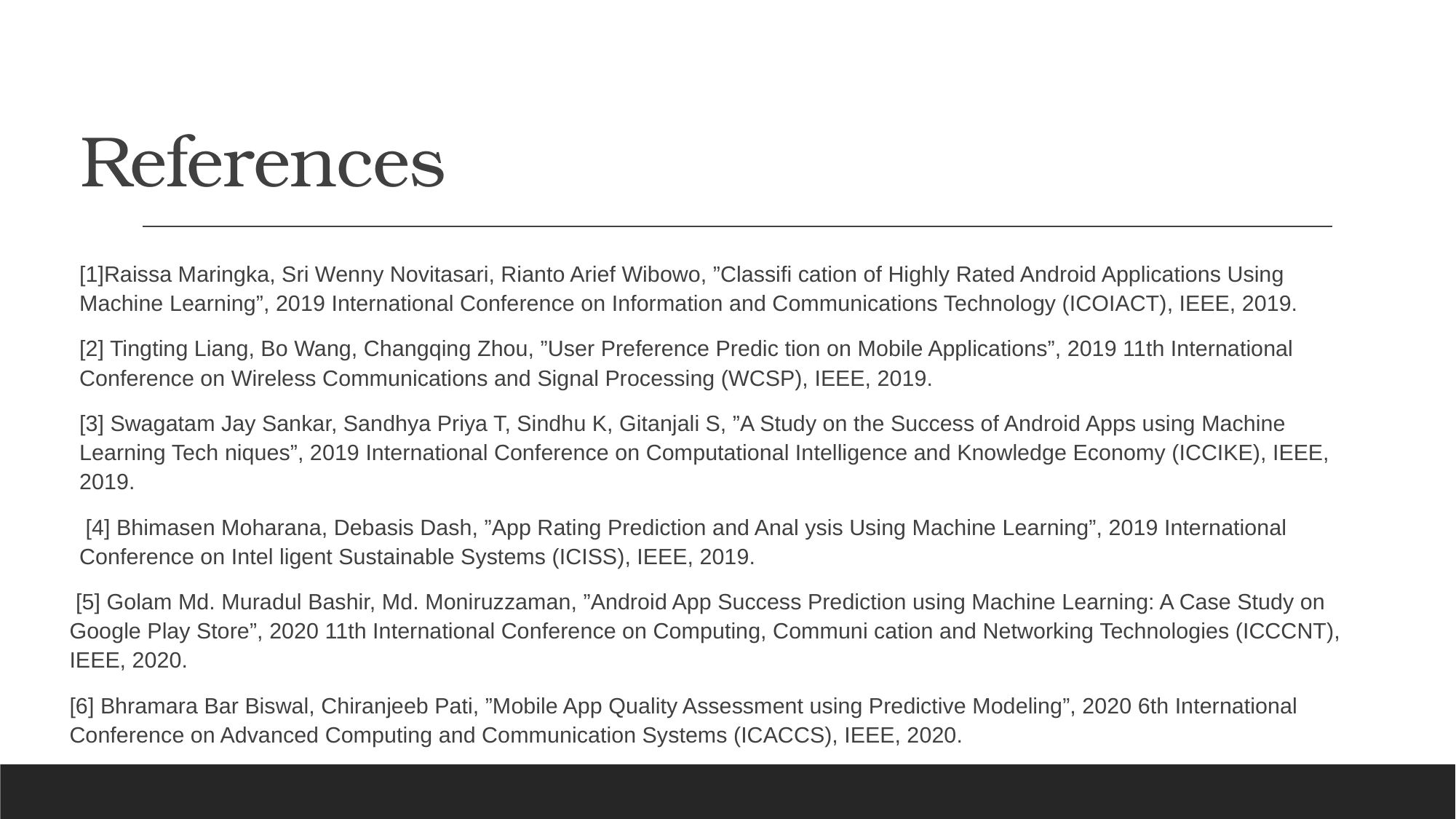

# References
[1]Raissa Maringka, Sri Wenny Novitasari, Rianto Arief Wibowo, ”Classifi cation of Highly Rated Android Applications Using Machine Learning”, 2019 International Conference on Information and Communications Technology (ICOIACT), IEEE, 2019.
[2] Tingting Liang, Bo Wang, Changqing Zhou, ”User Preference Predic tion on Mobile Applications”, 2019 11th International Conference on Wireless Communications and Signal Processing (WCSP), IEEE, 2019.
[3] Swagatam Jay Sankar, Sandhya Priya T, Sindhu K, Gitanjali S, ”A Study on the Success of Android Apps using Machine Learning Tech niques”, 2019 International Conference on Computational Intelligence and Knowledge Economy (ICCIKE), IEEE, 2019.
 [4] Bhimasen Moharana, Debasis Dash, ”App Rating Prediction and Anal ysis Using Machine Learning”, 2019 International Conference on Intel ligent Sustainable Systems (ICISS), IEEE, 2019.
 [5] Golam Md. Muradul Bashir, Md. Moniruzzaman, ”Android App Success Prediction using Machine Learning: A Case Study on Google Play Store”, 2020 11th International Conference on Computing, Communi cation and Networking Technologies (ICCCNT), IEEE, 2020.
[6] Bhramara Bar Biswal, Chiranjeeb Pati, ”Mobile App Quality Assessment using Predictive Modeling”, 2020 6th International Conference on Advanced Computing and Communication Systems (ICACCS), IEEE, 2020.